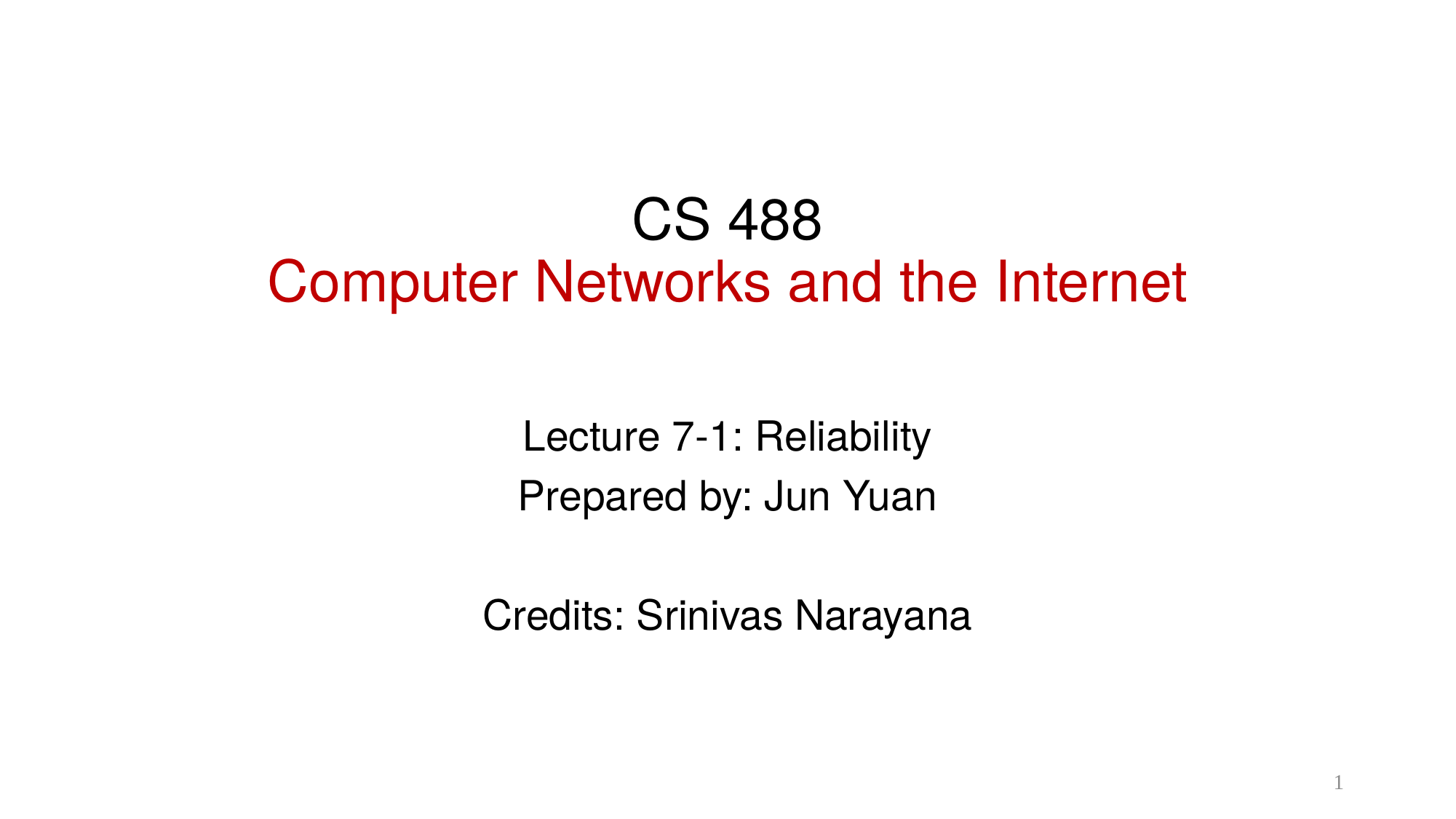

# CS 488 Computer Networks and the Internet
Lecture 7-1: Reliability
Prepared by: Jun Yuan

Credits: Srinivas Narayana
1